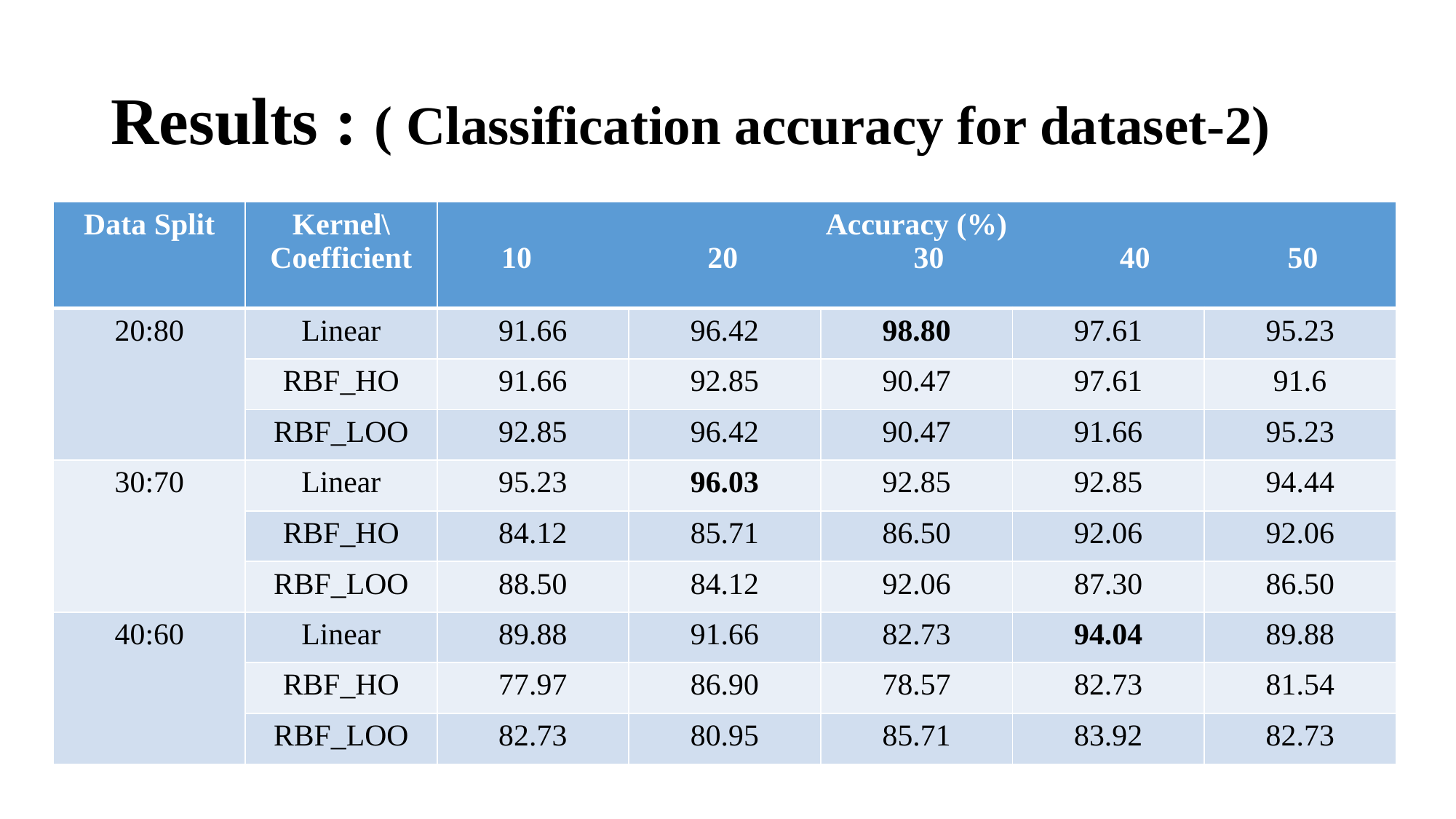

# Results : ( Classification accuracy for dataset-2)
| Data Split | Kernel\ Coefficient | Accuracy (%) 10 20 30 40 50 |  |  |  |  |
| --- | --- | --- | --- | --- | --- | --- |
| 20:80 | Linear | 91.66 | 96.42 | 98.80 | 97.61 | 95.23 |
|  | RBF\_HO | 91.66 | 92.85 | 90.47 | 97.61 | 91.6 |
|  | RBF\_LOO | 92.85 | 96.42 | 90.47 | 91.66 | 95.23 |
| 30:70 | Linear | 95.23 | 96.03 | 92.85 | 92.85 | 94.44 |
|  | RBF\_HO | 84.12 | 85.71 | 86.50 | 92.06 | 92.06 |
|  | RBF\_LOO | 88.50 | 84.12 | 92.06 | 87.30 | 86.50 |
| 40:60 | Linear | 89.88 | 91.66 | 82.73 | 94.04 | 89.88 |
|  | RBF\_HO | 77.97 | 86.90 | 78.57 | 82.73 | 81.54 |
|  | RBF\_LOO | 82.73 | 80.95 | 85.71 | 83.92 | 82.73 |